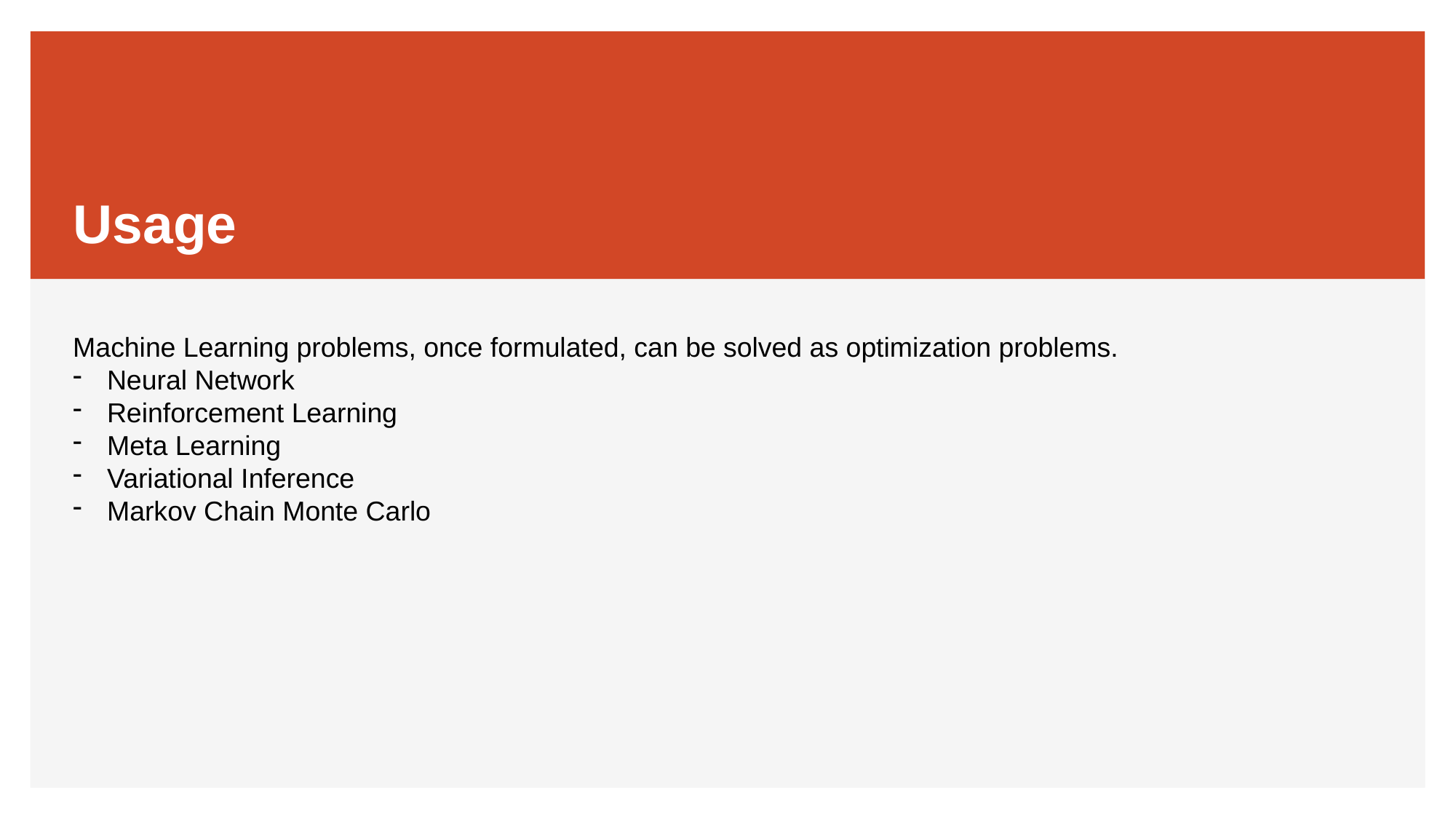

# Usage
Machine Learning problems, once formulated, can be solved as optimization problems.
Neural Network
Reinforcement Learning
Meta Learning
Variational Inference
Markov Chain Monte Carlo